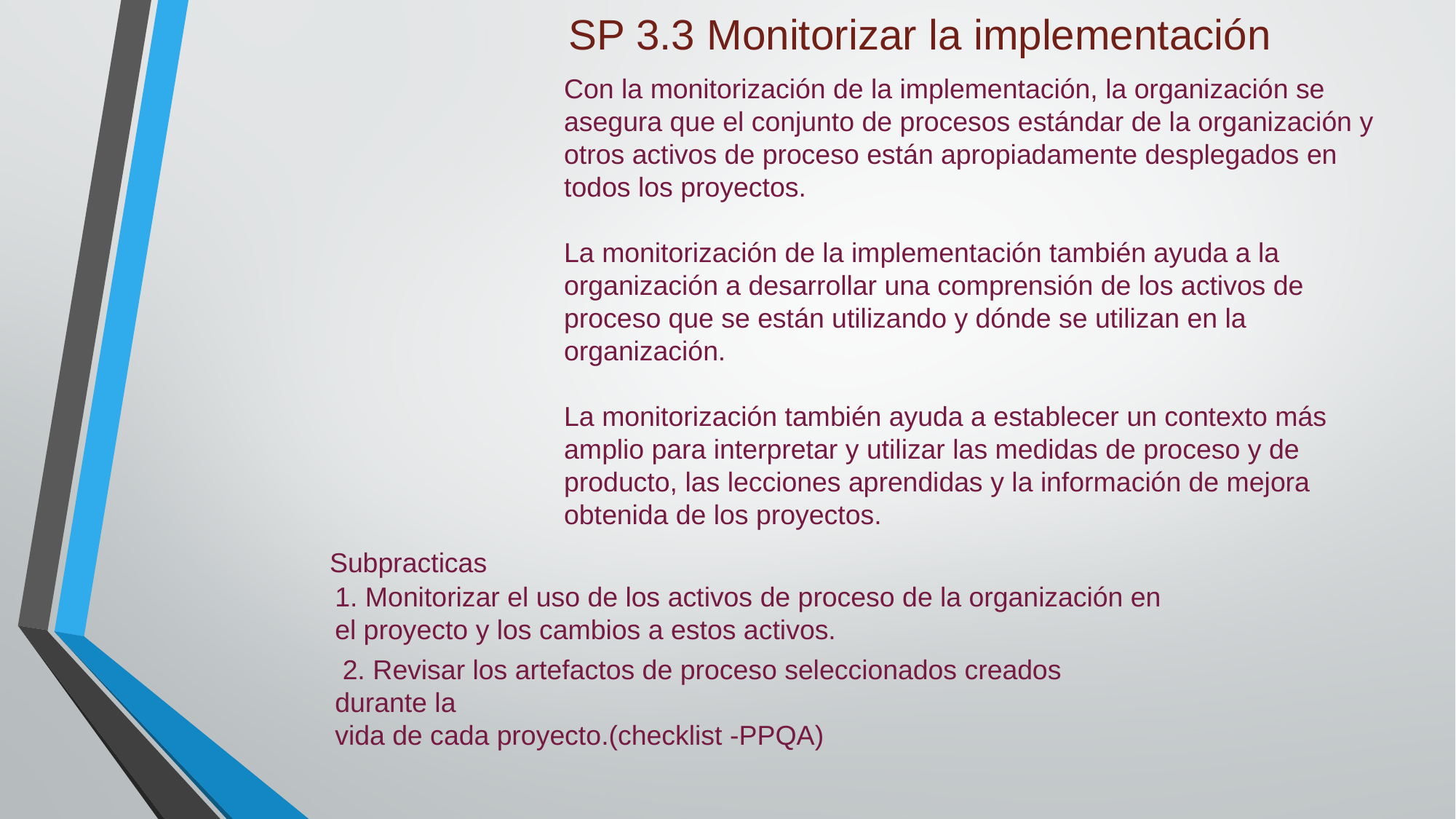

# SP 3.3 Monitorizar la implementación
Con la monitorización de la implementación, la organización se asegura que el conjunto de procesos estándar de la organización y otros activos de proceso están apropiadamente desplegados en todos los proyectos.

La monitorización de la implementación también ayuda a la
organización a desarrollar una comprensión de los activos de proceso que se están utilizando y dónde se utilizan en la organización.

La monitorización también ayuda a establecer un contexto más amplio para interpretar y utilizar las medidas de proceso y de producto, las lecciones aprendidas y la información de mejora obtenida de los proyectos.
Subpracticas
1. Monitorizar el uso de los activos de proceso de la organización en el proyecto y los cambios a estos activos.
 2. Revisar los artefactos de proceso seleccionados creados durante la
vida de cada proyecto.(checklist -PPQA)